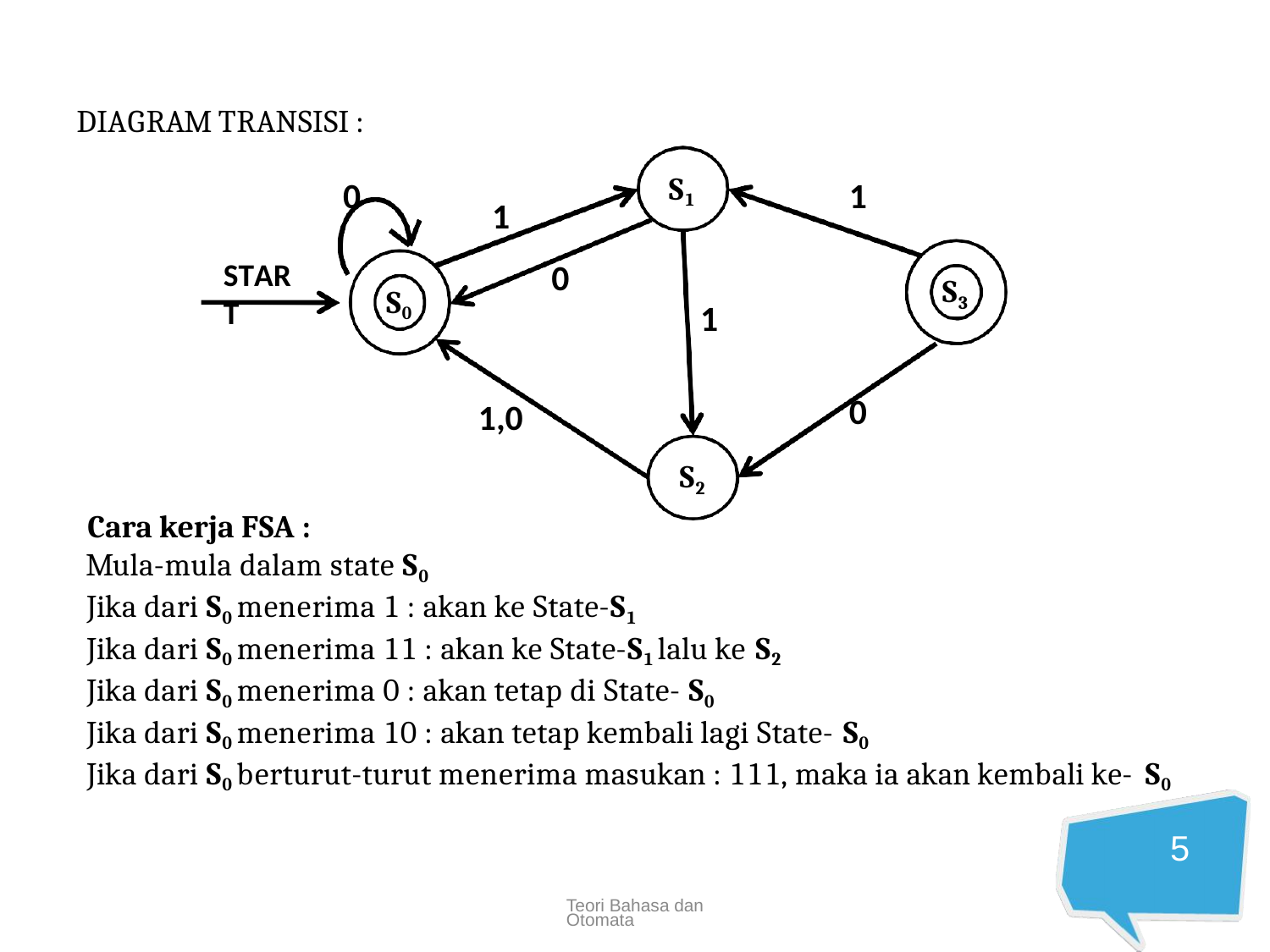

# DIAGRAM TRANSISI :

S1
0
1
1
0
START
S3
S0
1
0
1,0
S2
Cara kerja FSA :
Mula-mula dalam state S0
Jika dari S0 menerima 1 : akan ke State-S1
Jika dari S0 menerima 11 : akan ke State-S1 lalu ke S2
Jika dari S0 menerima 0 : akan tetap di State- S0
Jika dari S0 menerima 10 : akan tetap kembali lagi State- S0
Jika dari S0 berturut-turut menerima masukan : 111, maka ia akan kembali ke- S0
5
Teori Bahasa dan Otomata